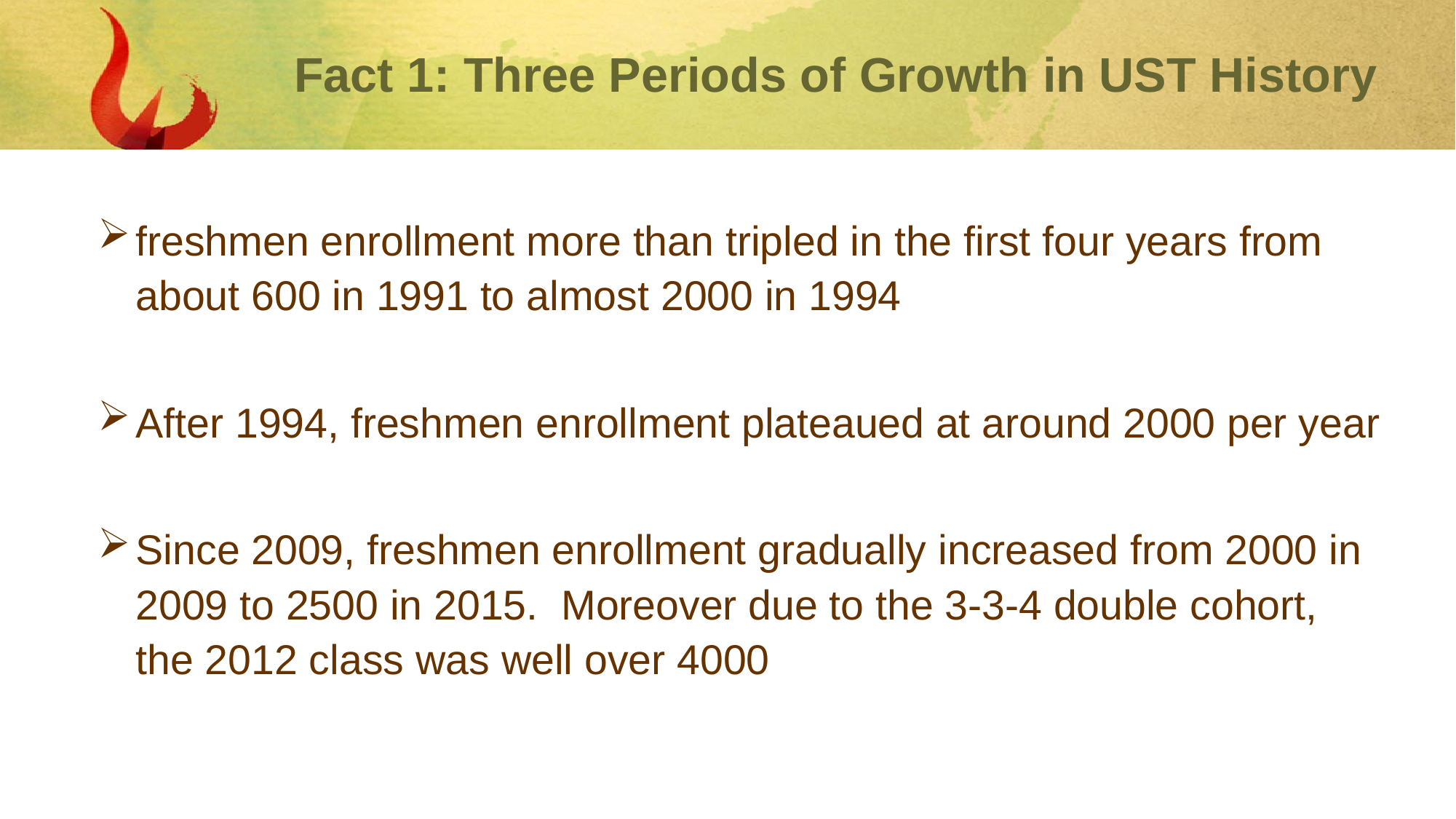

# Fact 1: Three Periods of Growth in UST History
freshmen enrollment more than tripled in the first four years from about 600 in 1991 to almost 2000 in 1994

After 1994, freshmen enrollment plateaued at around 2000 per year

Since 2009, freshmen enrollment gradually increased from 2000 in 2009 to 2500 in 2015.  Moreover due to the 3-3-4 double cohort, the 2012 class was well over 4000
4